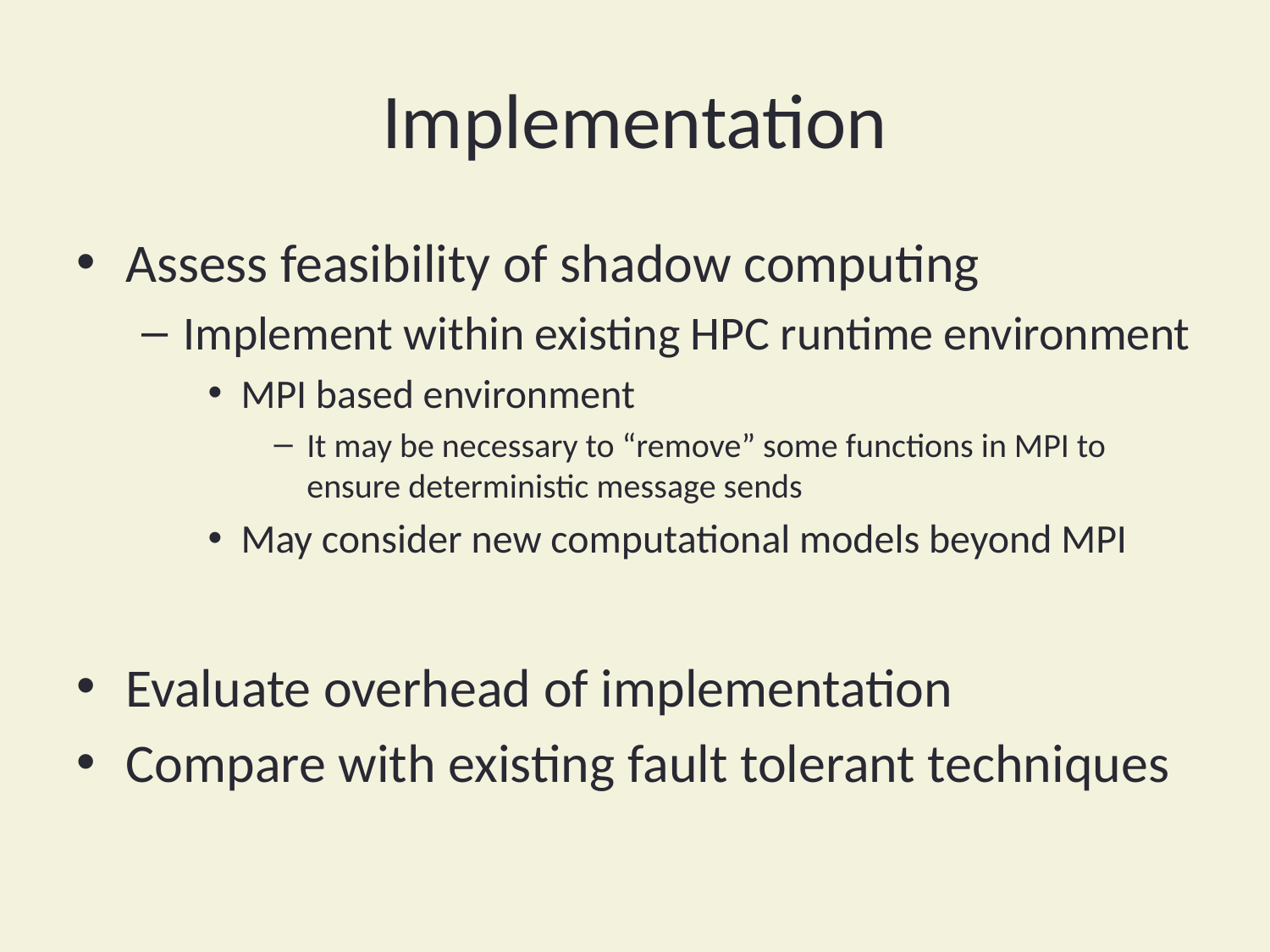

# Implementation
Assess feasibility of shadow computing
Implement within existing HPC runtime environment
MPI based environment
It may be necessary to “remove” some functions in MPI to ensure deterministic message sends
May consider new computational models beyond MPI

Evaluate overhead of implementation
Compare with existing fault tolerant techniques